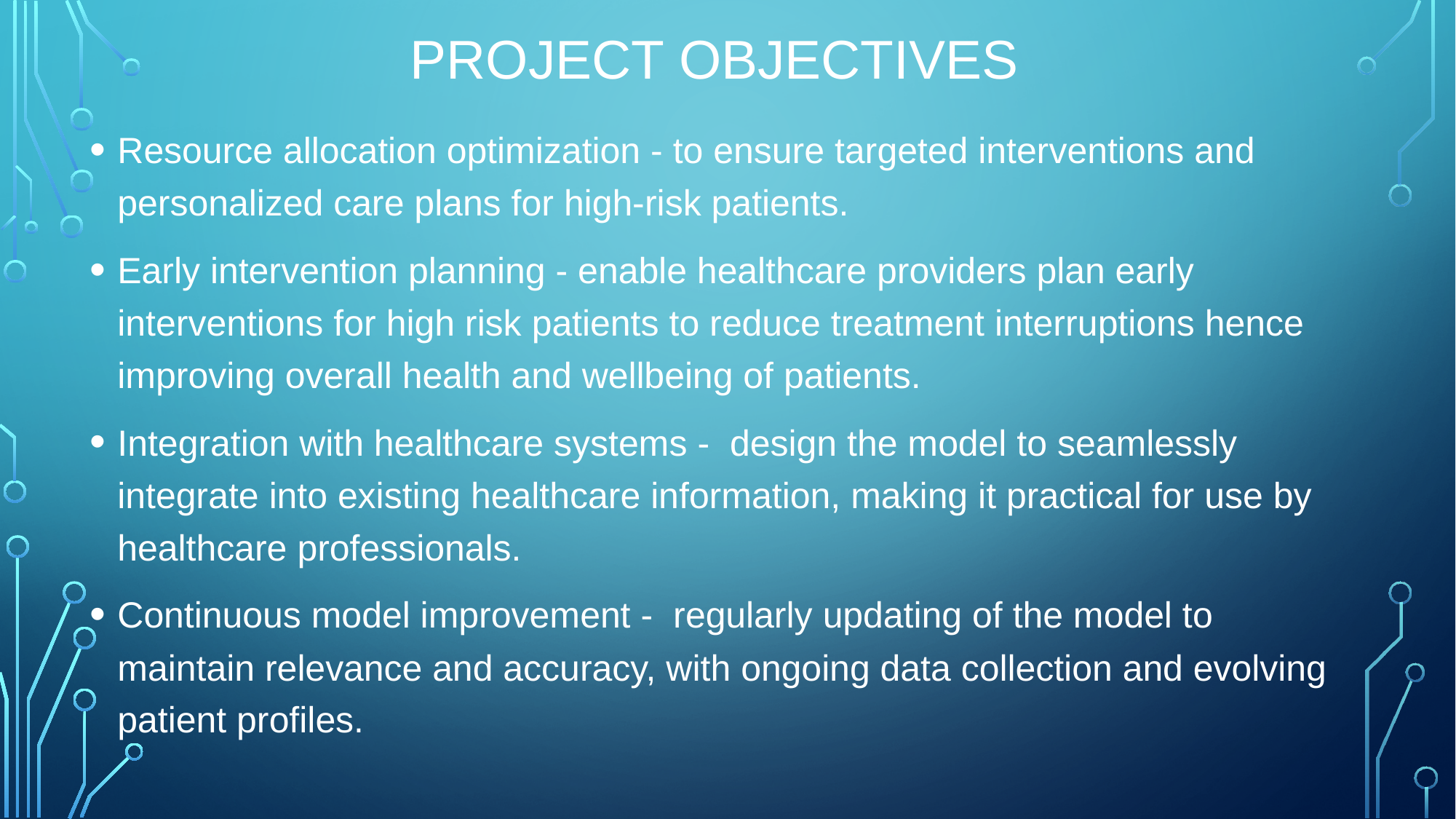

# Project objectives
Resource allocation optimization - to ensure targeted interventions and personalized care plans for high-risk patients.
Early intervention planning - enable healthcare providers plan early interventions for high risk patients to reduce treatment interruptions hence improving overall health and wellbeing of patients.
Integration with healthcare systems -  design the model to seamlessly integrate into existing healthcare information, making it practical for use by healthcare professionals.
Continuous model improvement -  regularly updating of the model to maintain relevance and accuracy, with ongoing data collection and evolving patient profiles.